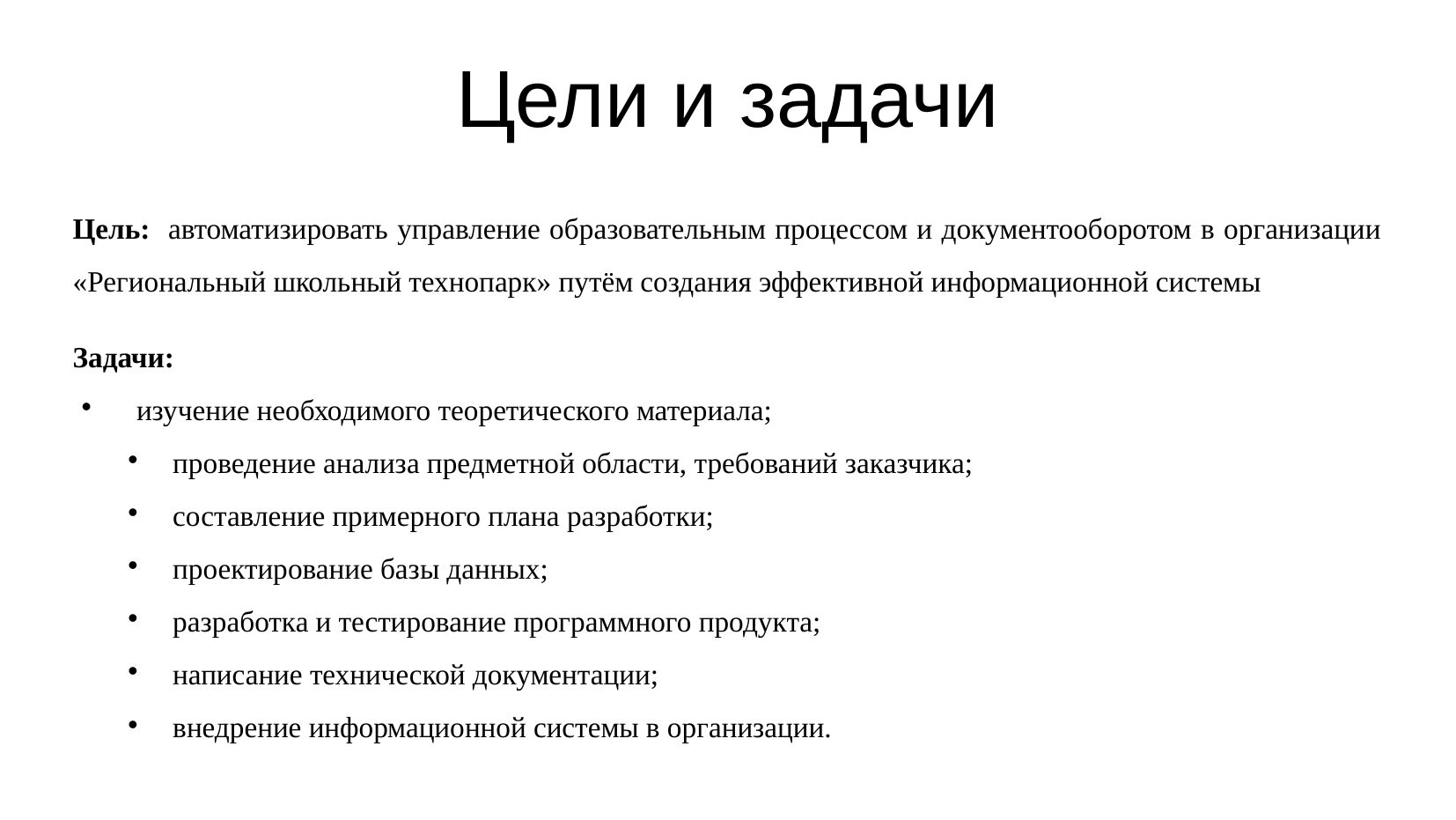

# Цели и задачи
Цель:  автоматизировать управление образовательным процессом и документооборотом в организации «Региональный школьный технопарк» путём создания эффективной информационной системы
Задачи:
изучение необходимого теоретического материала;
проведение анализа предметной области, требований заказчика;
составление примерного плана разработки;
проектирование базы данных;
разработка и тестирование программного продукта;
написание технической документации;
внедрение информационной системы в организации.